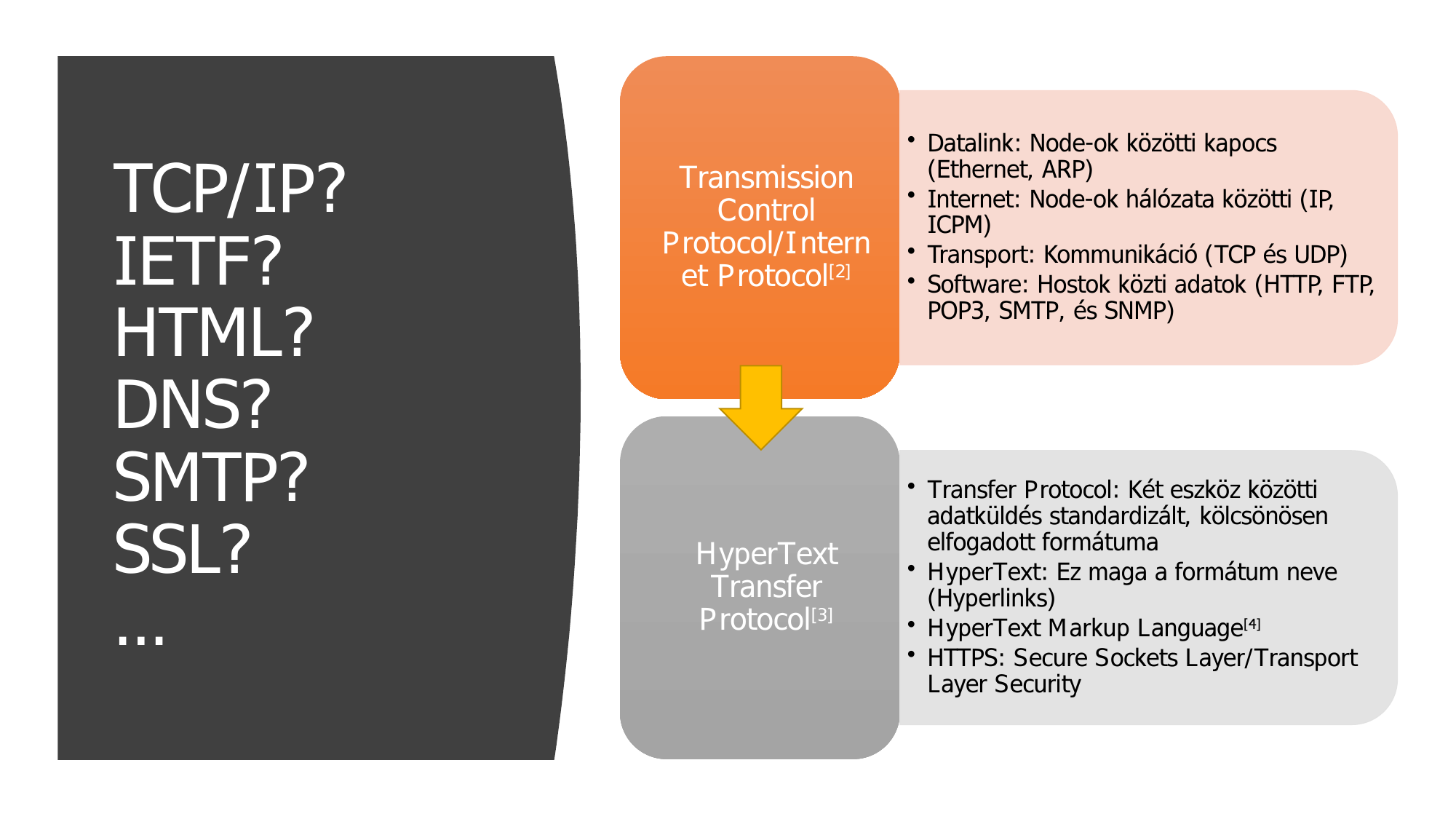

Datalink: Node-ok közötti kapocs (Ethernet, ARP)
Internet: Node-ok hálózata közötti (IP, ICPM)
Transport: Kommunikáció (TCP és UDP)
Software: Hostok közti adatok (HTTP, FTP, POP3, SMTP, és SNMP)
Transmission Control Protocol/Internet Protocol[2]
Transfer Protocol: Két eszköz közötti adatküldés standardizált, kölcsönösen elfogadott formátuma
HyperText: Ez maga a formátum neve (Hyperlinks)
HyperText Markup Language[4]
HTTPS: Secure Sockets Layer/Transport Layer Security
HyperText Transfer Protocol[3]

# TCP/IP? IETF? HTML? DNS? SMTP? SSL? …